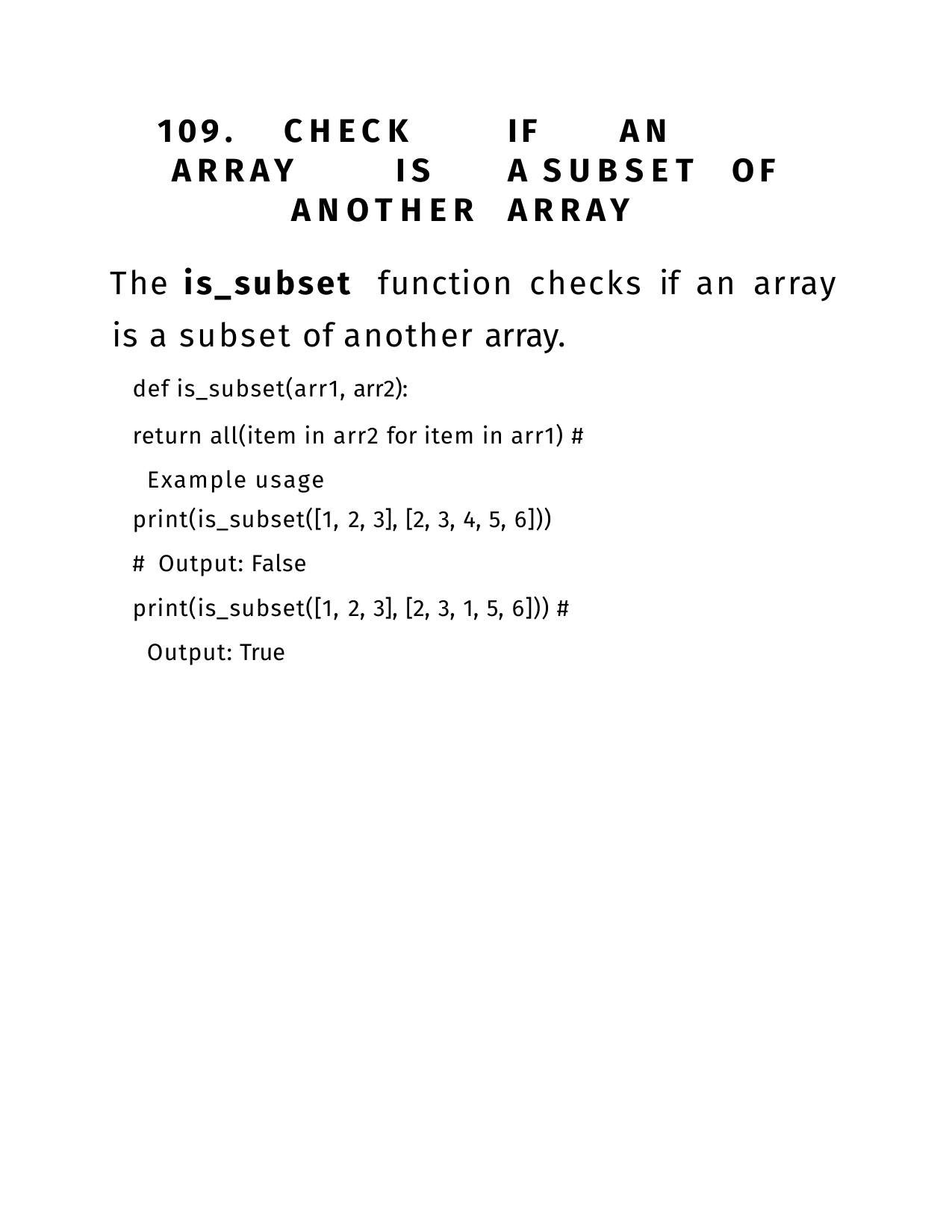

109.	CHECK	IF	AN	ARRAY	IS	A SUBSET	OF	 ANOTHER	ARRAY
The is_subset	function	checks	if	an	array is a subset of another array.
def is_subset(arr1, arr2):
return all(item in arr2 for item in arr1) # Example usage
print(is_subset([1, 2, 3], [2, 3, 4, 5, 6]))
# Output: False
print(is_subset([1, 2, 3], [2, 3, 1, 5, 6])) # Output: True